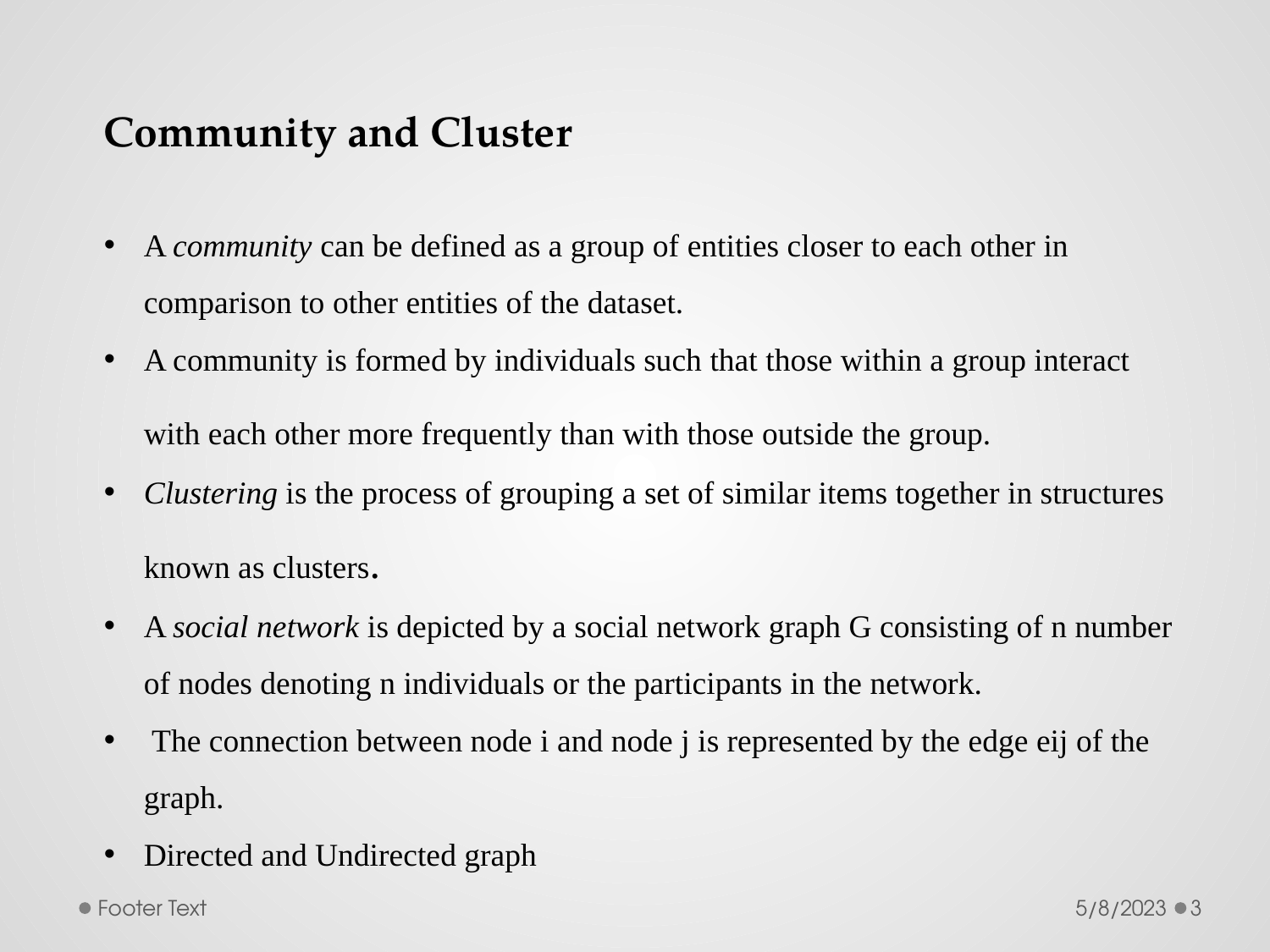

Community and Cluster

A community can be defined as a group of entities closer to each other in comparison to other entities of the dataset.
A community is formed by individuals such that those within a group interact with each other more frequently than with those outside the group.
Clustering is the process of grouping a set of similar items together in structures known as clusters.
A social network is depicted by a social network graph G consisting of n number of nodes denoting n individuals or the participants in the network.
 The connection between node i and node j is represented by the edge eij of the graph.
Directed and Undirected graph
Footer Text
5/8/2023
3